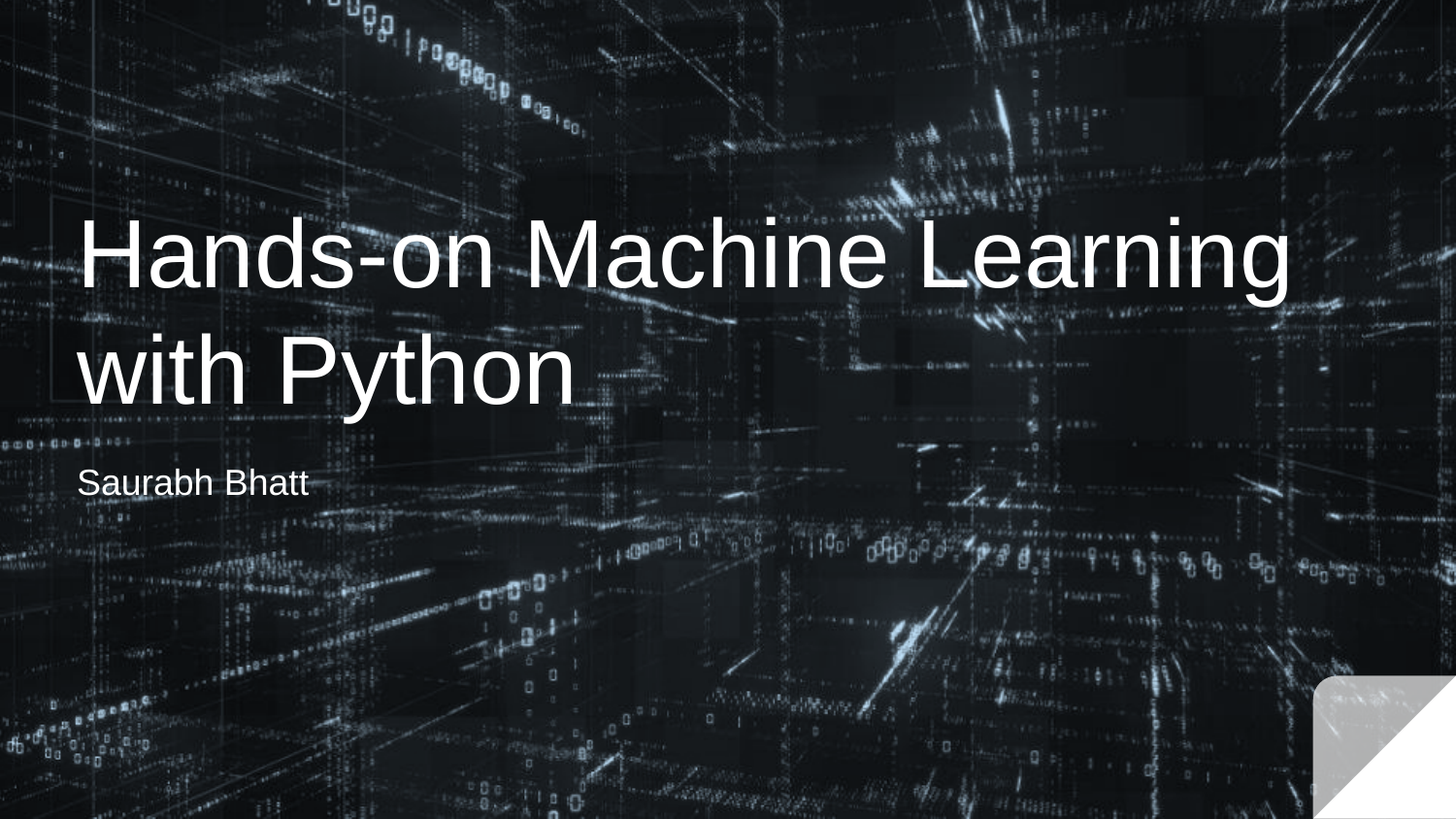

# Hands-on Machine Learning with Python
Saurabh Bhatt